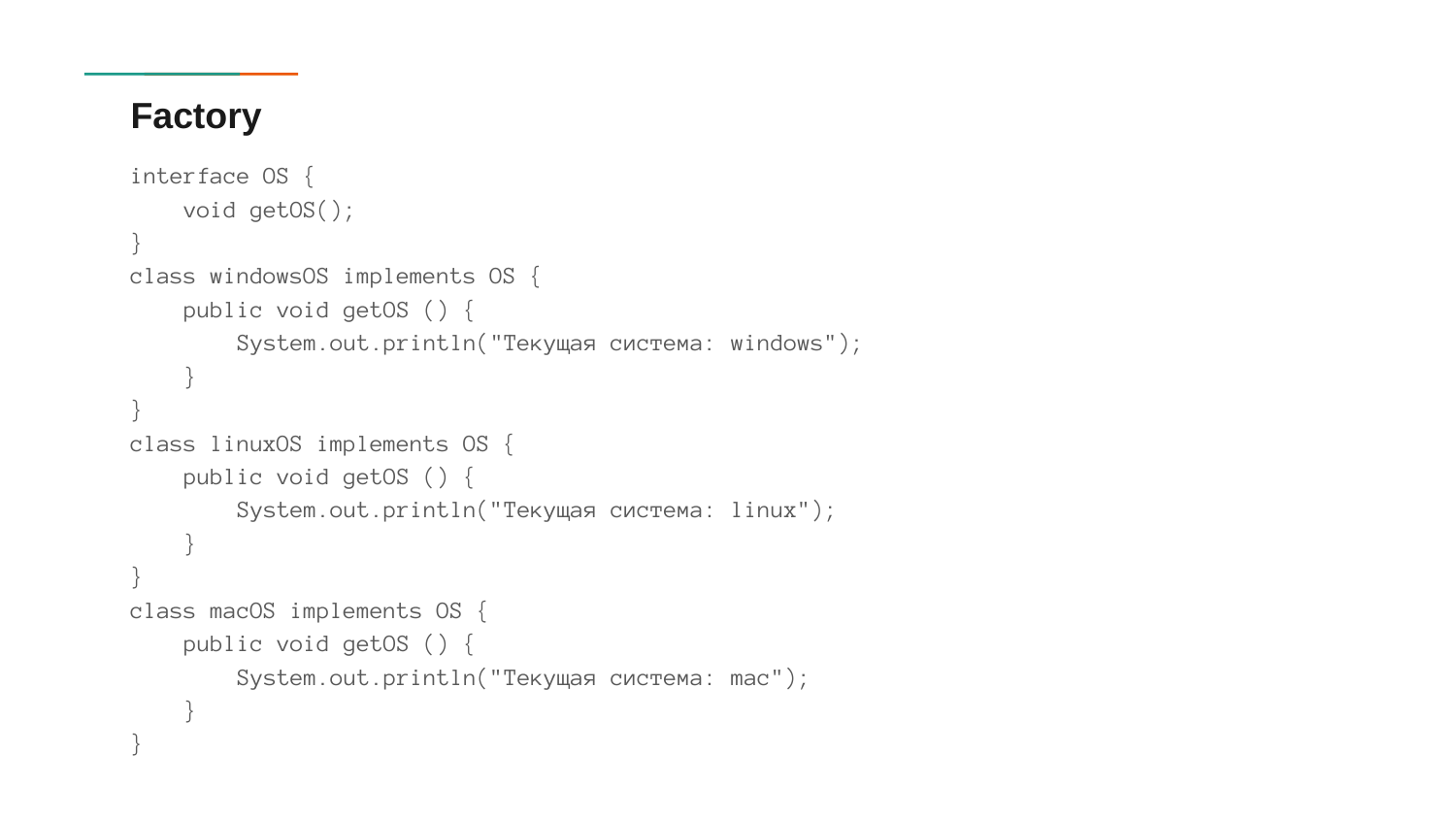

# Factory
interface OS {
    void getOS();
}
class windowsOS implements OS {
    public void getOS () {
        System.out.println("Текущая система: windows");
    }
}
class linuxOS implements OS {
    public void getOS () {
        System.out.println("Текущая система: linux");
    }
}
class macOS implements OS {
    public void getOS () {
        System.out.println("Текущая система: mac");
    }
}